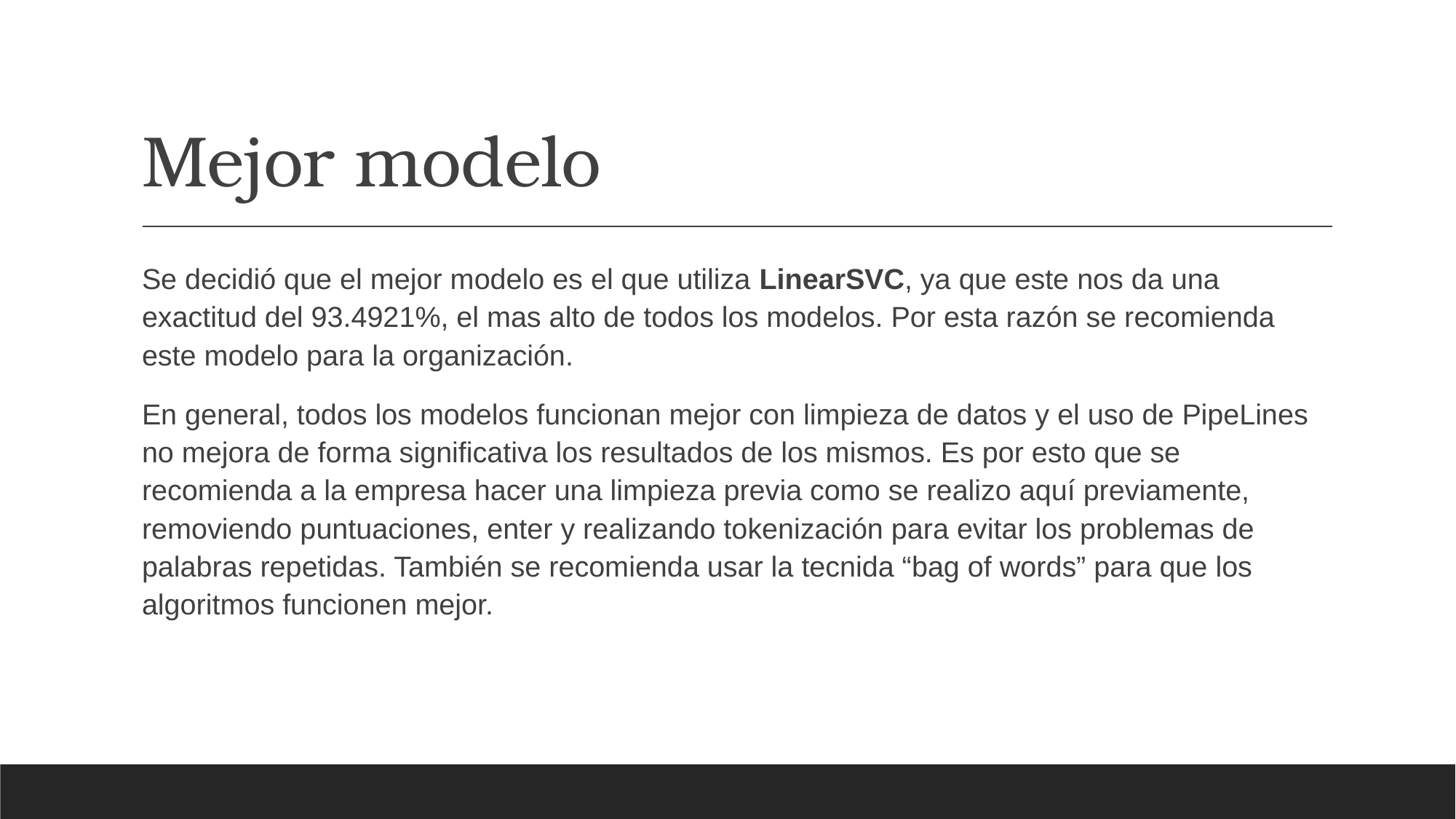

# Mejor modelo
Se decidió que el mejor modelo es el que utiliza LinearSVC, ya que este nos da una exactitud del 93.4921%, el mas alto de todos los modelos. Por esta razón se recomienda este modelo para la organización.
En general, todos los modelos funcionan mejor con limpieza de datos y el uso de PipeLines no mejora de forma significativa los resultados de los mismos. Es por esto que se recomienda a la empresa hacer una limpieza previa como se realizo aquí previamente, removiendo puntuaciones, enter y realizando tokenización para evitar los problemas de palabras repetidas. También se recomienda usar la tecnida “bag of words” para que los algoritmos funcionen mejor.